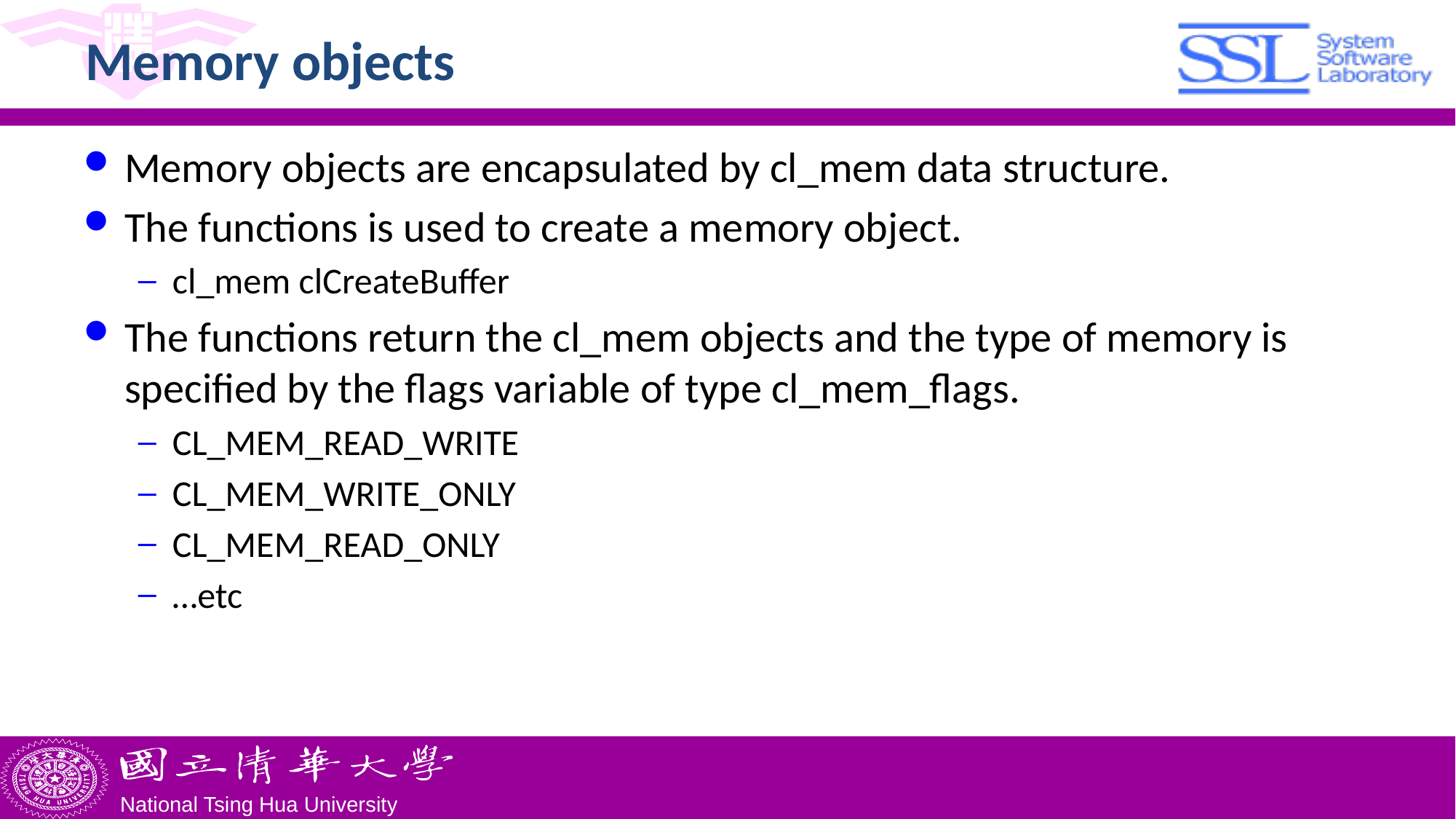

# Memory objects
Memory objects are encapsulated by cl_mem data structure.
The functions is used to create a memory object.
cl_mem clCreateBuffer
The functions return the cl_mem objects and the type of memory is specified by the flags variable of type cl_mem_flags.
CL_MEM_READ_WRITE
CL_MEM_WRITE_ONLY
CL_MEM_READ_ONLY
…etc